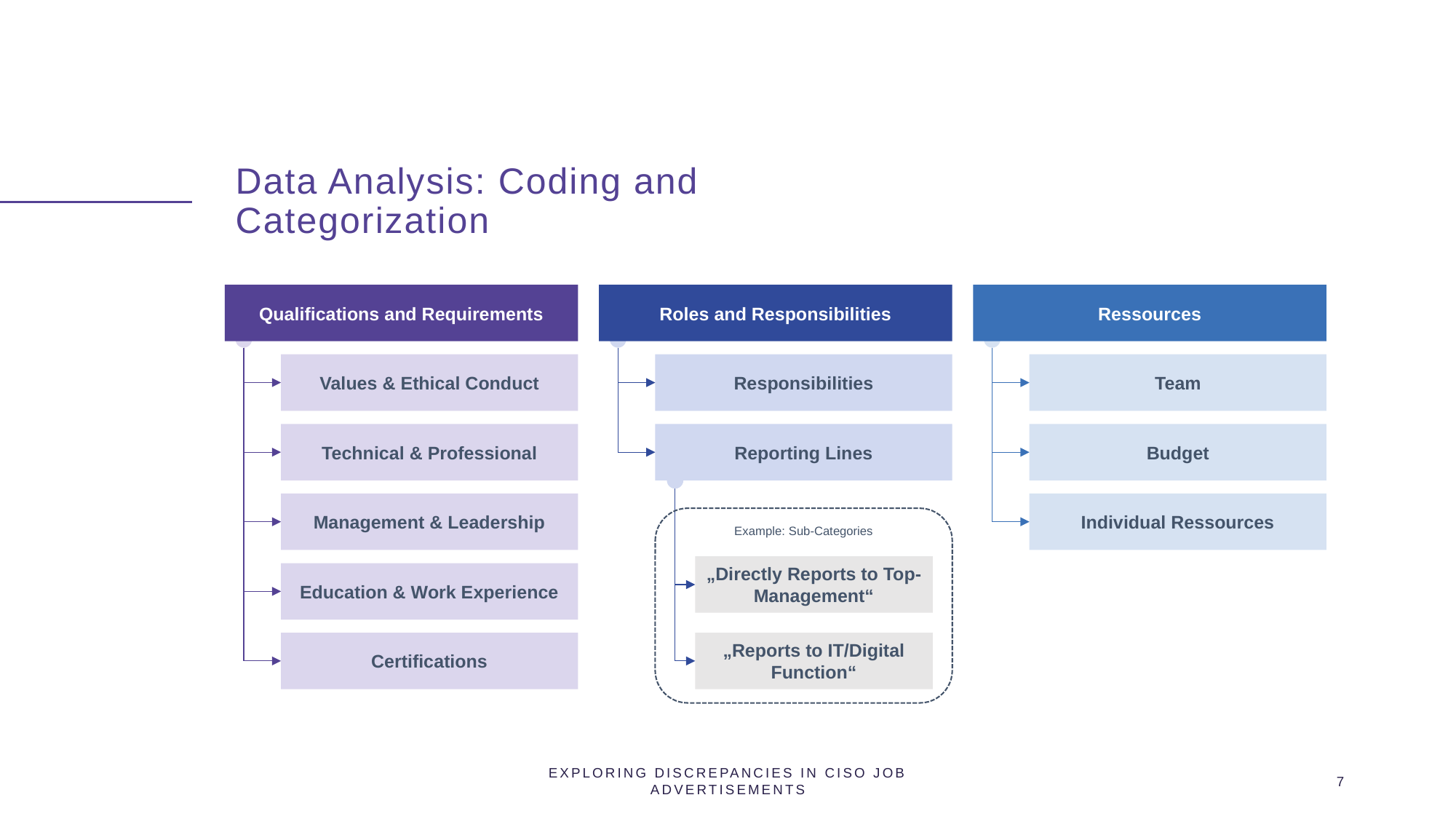

# Data Analysis: Coding and Categorization
Qualifications and Requirements
Roles and Responsibilities
Ressources

Values & Ethical Conduct
Responsibilities
Team
Technical & Professional
Reporting Lines
Budget

Individual Ressources
Management & Leadership
Example: Sub-Categories
„Directly Reports to Top-Management“
Education & Work Experience
Certifications
„Reports to IT/Digital Function“
Exploring Discrepancies in CISO Job Advertisements
7